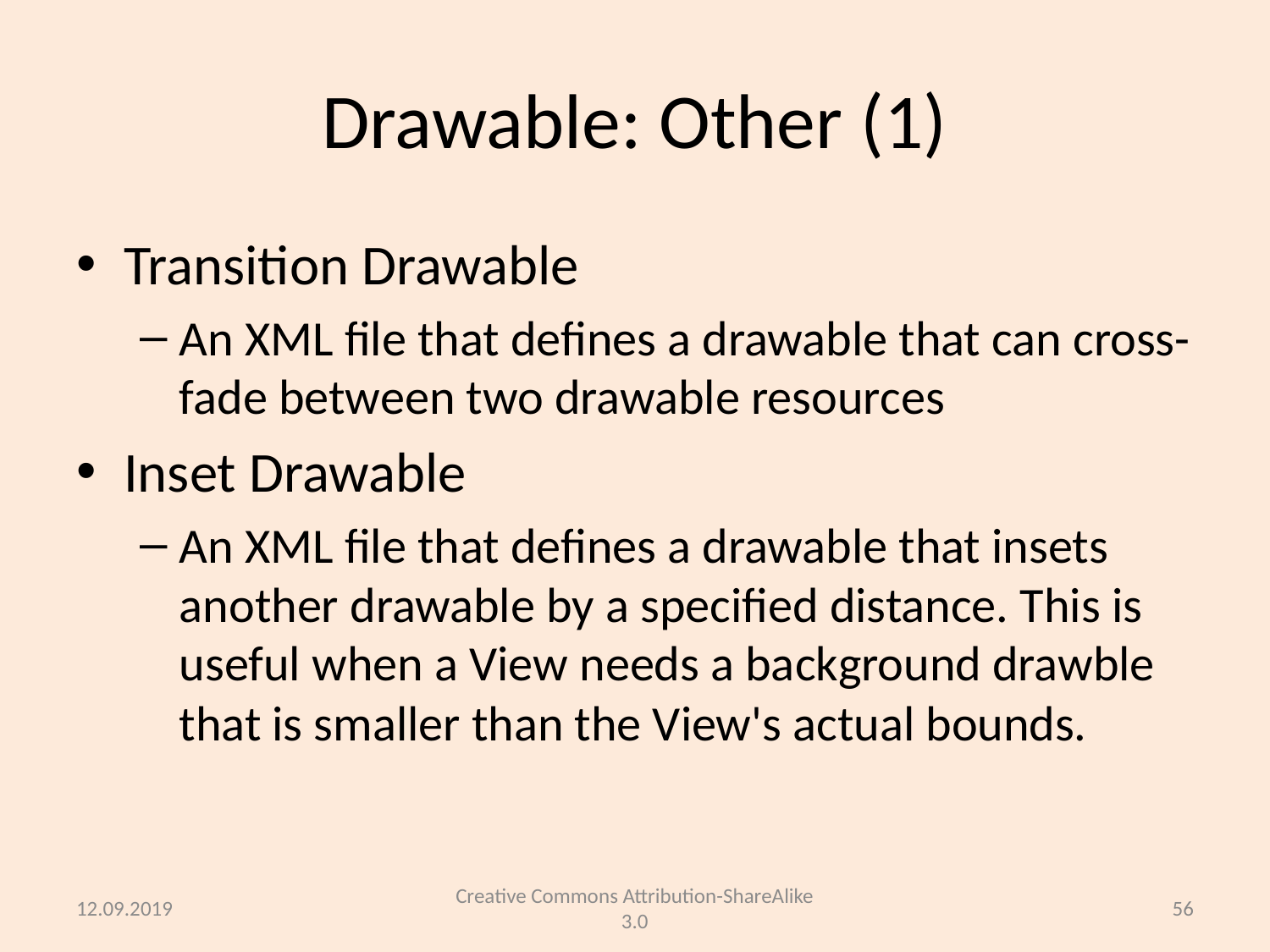

# Drawable: Other (1)
Transition Drawable
An XML file that defines a drawable that can cross-fade between two drawable resources
Inset Drawable
An XML file that defines a drawable that insets another drawable by a specified distance. This is useful when a View needs a background drawble that is smaller than the View's actual bounds.

12.09.2019
Creative Commons Attribution-ShareAlike 3.0
56